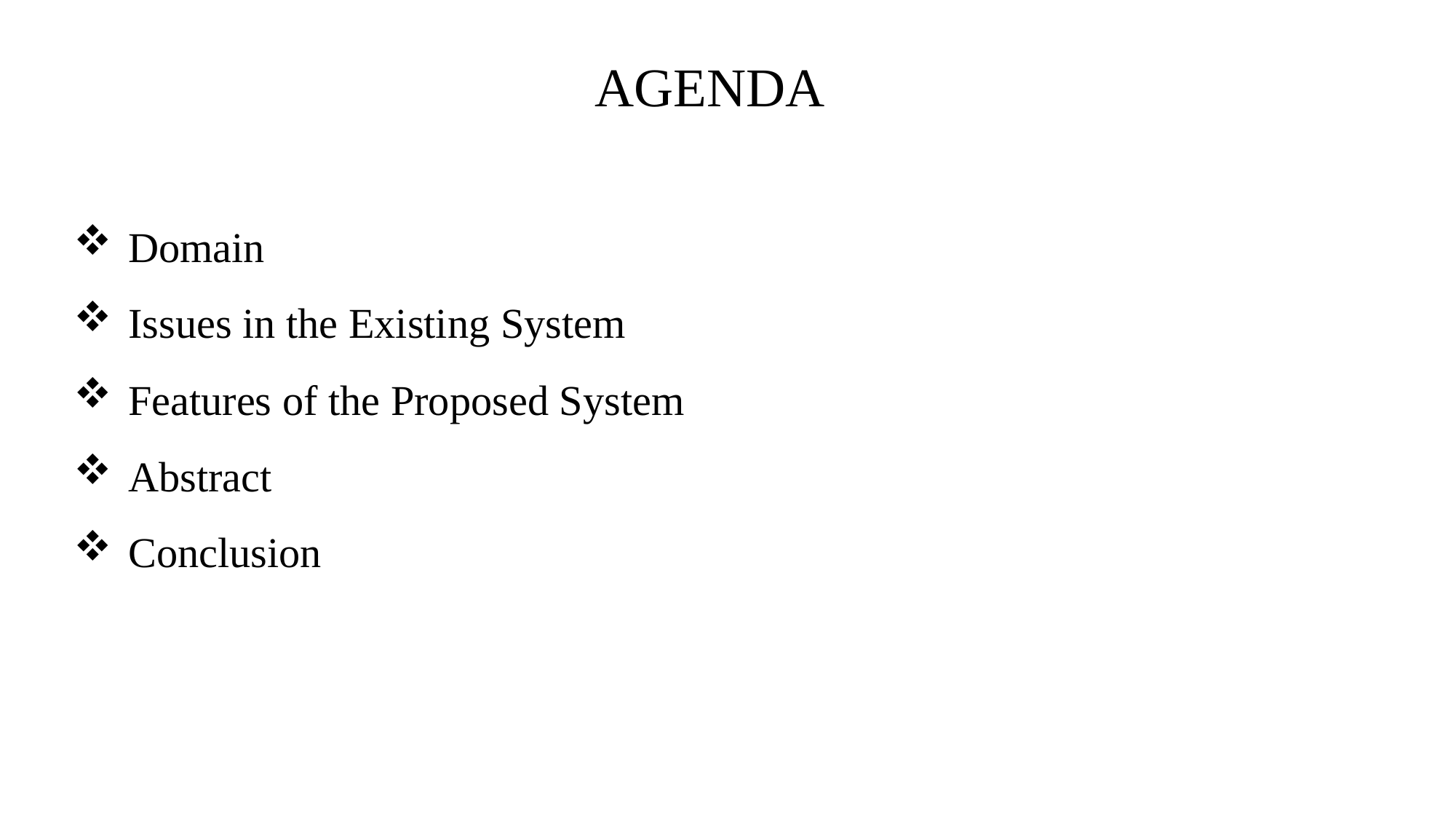

AGENDA
Domain
Issues in the Existing System
Features of the Proposed System
Abstract
Conclusion